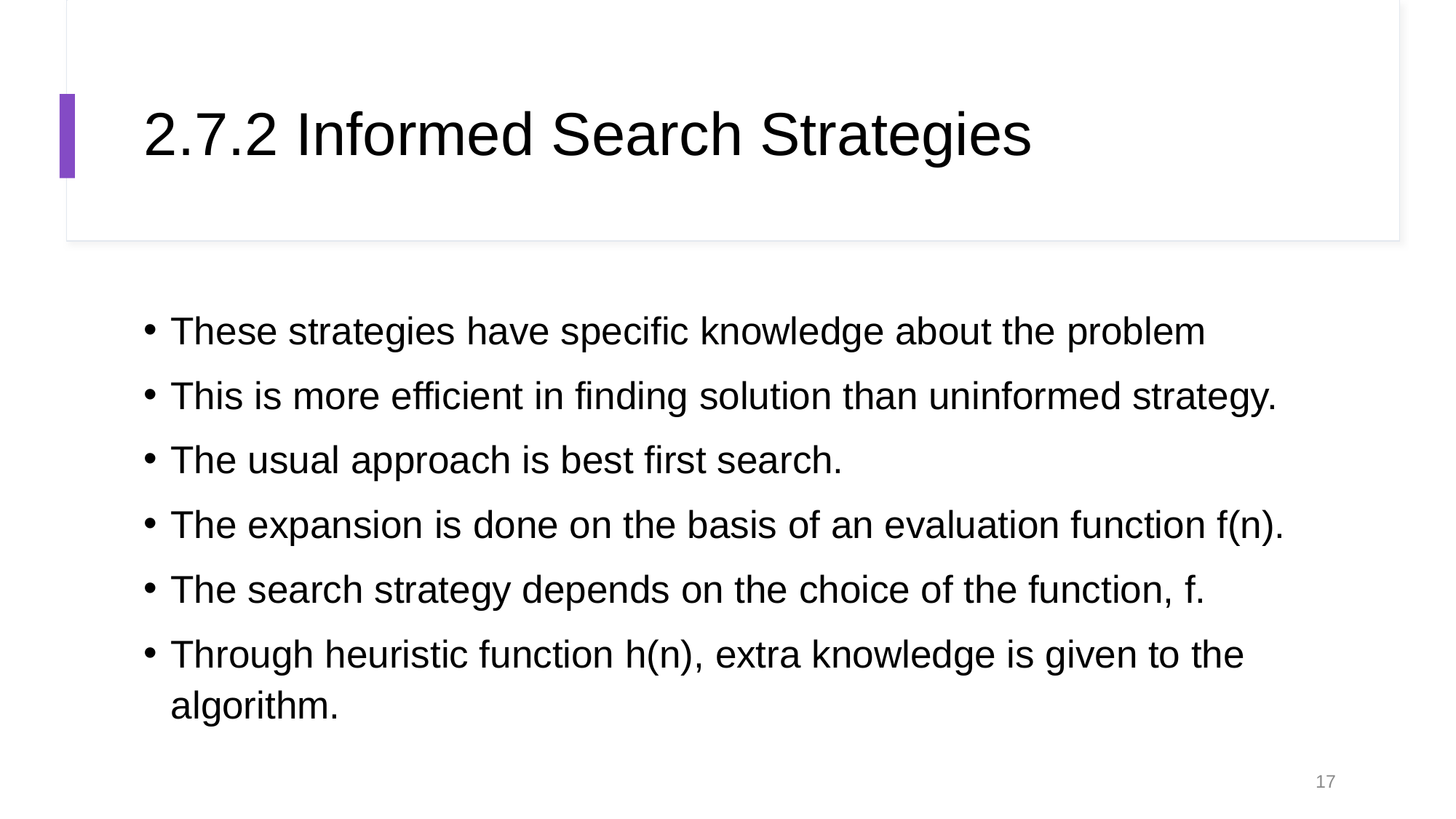

# 2.7.2 Informed Search Strategies
These strategies have specific knowledge about the problem
This is more efficient in finding solution than uninformed strategy.
The usual approach is best first search.
The expansion is done on the basis of an evaluation function f(n).
The search strategy depends on the choice of the function, f.
Through heuristic function h(n), extra knowledge is given to the algorithm.

17